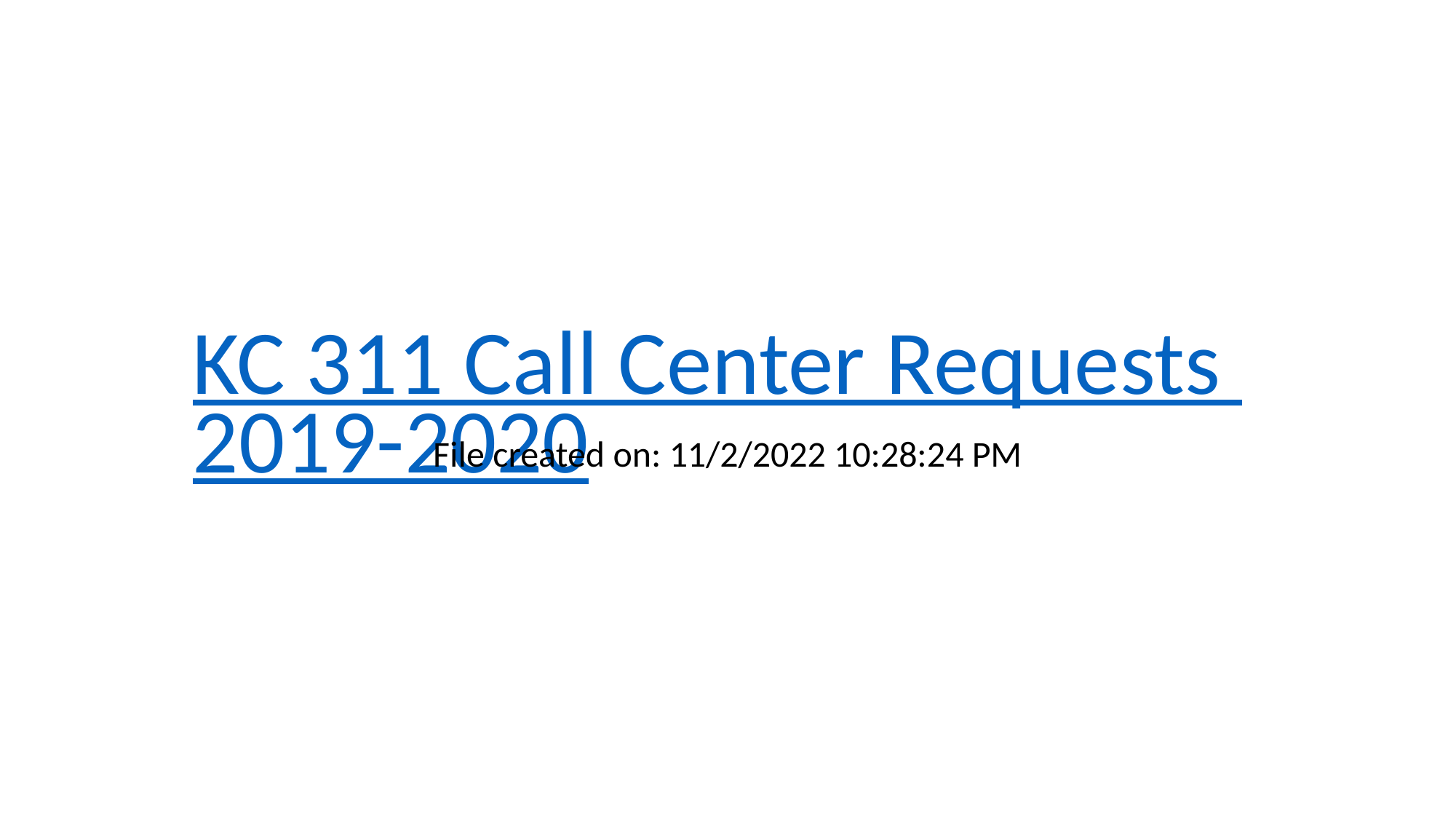

# KC 311 Call Center Requests 2019-2020
File created on: 11/2/2022 10:28:24 PM